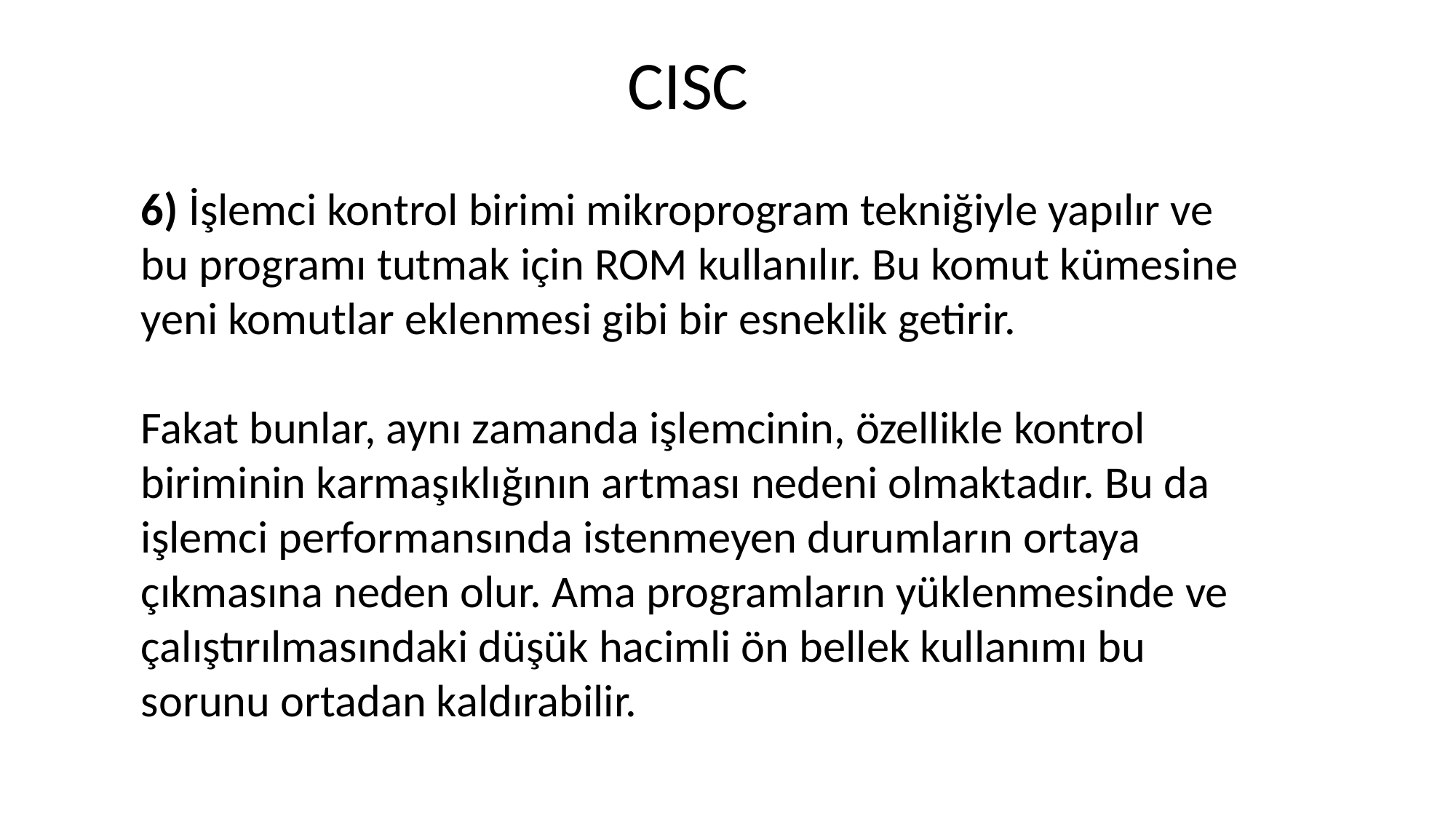

# CISC

6) İşlemci kontrol birimi mikroprogram tekniğiyle yapılır ve bu programı tutmak için ROM kullanılır. Bu komut kümesine yeni komutlar eklenmesi gibi bir esneklik getirir.

Fakat bunlar, aynı zamanda işlemcinin, özellikle kontrol biriminin karmaşıklığının artması nedeni olmaktadır. Bu da işlemci performansında istenmeyen durumların ortaya çıkmasına neden olur. Ama programların yüklenmesinde ve çalıştırılmasındaki düşük hacimli ön bellek kullanımı bu sorunu ortadan kaldırabilir.